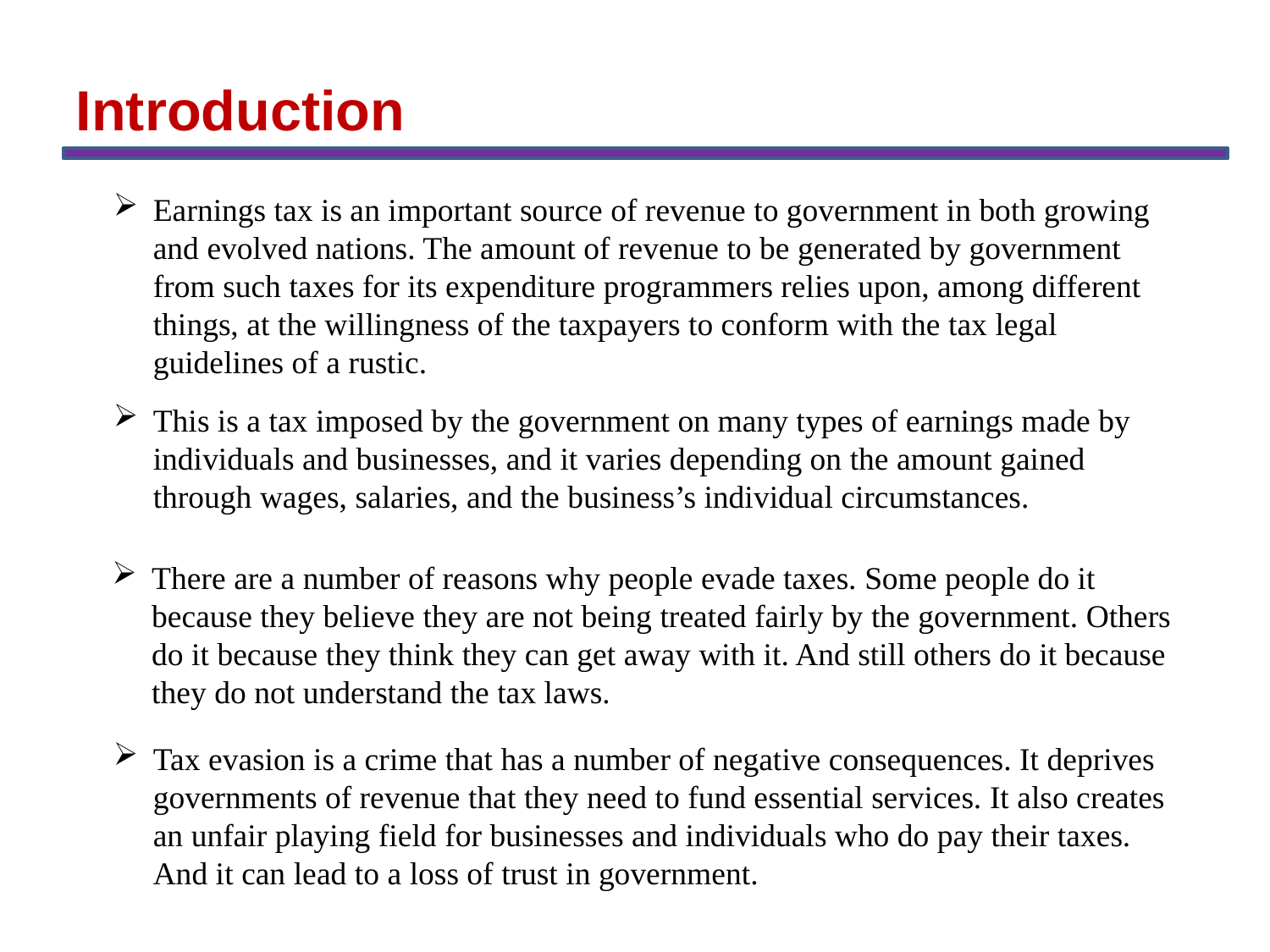

Introduction

Earnings tax is an important source of revenue to government in both growing and evolved nations. The amount of revenue to be generated by government from such taxes for its expenditure programmers relies upon, among different things, at the willingness of the taxpayers to conform with the tax legal guidelines of a rustic.
This is a tax imposed by the government on many types of earnings made by individuals and businesses, and it varies depending on the amount gained through wages, salaries, and the business’s individual circumstances.
There are a number of reasons why people evade taxes. Some people do it because they believe they are not being treated fairly by the government. Others do it because they think they can get away with it. And still others do it because they do not understand the tax laws.

Tax evasion is a crime that has a number of negative consequences. It deprives governments of revenue that they need to fund essential services. It also creates an unfair playing field for businesses and individuals who do pay their taxes. And it can lead to a loss of trust in government.